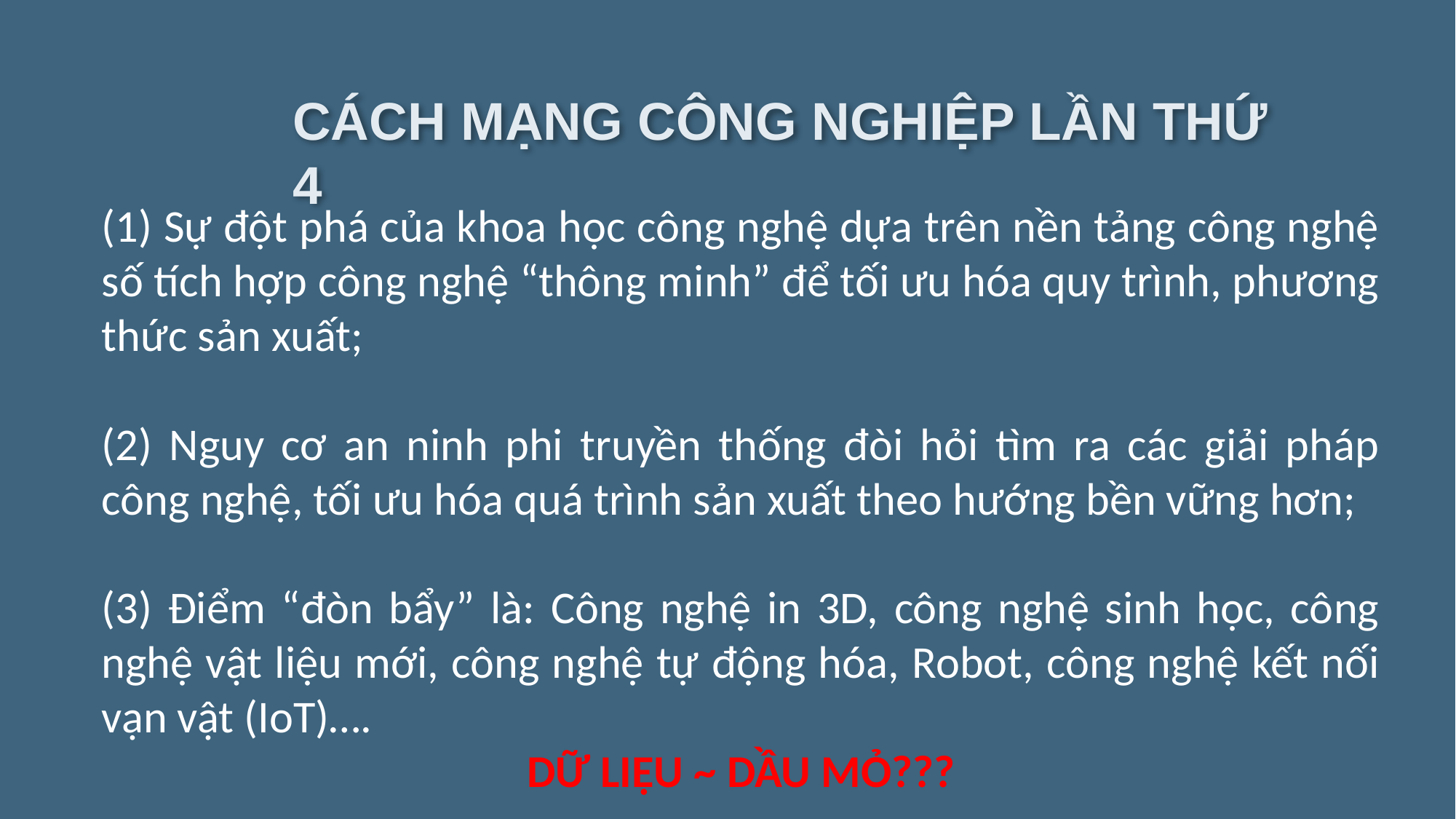

CÁCH MẠNG CÔNG NGHIỆP LẦN THỨ 4
(1) Sự đột phá của khoa học công nghệ dựa trên nền tảng công nghệ số tích hợp công nghệ “thông minh” để tối ưu hóa quy trình, phương thức sản xuất;

(2) Nguy cơ an ninh phi truyền thống đòi hỏi tìm ra các giải pháp công nghệ, tối ưu hóa quá trình sản xuất theo hướng bền vững hơn;

(3) Điểm “đòn bẩy” là: Công nghệ in 3D, công nghệ sinh học, công nghệ vật liệu mới, công nghệ tự động hóa, Robot, công nghệ kết nối vạn vật (IoT)….
DỮ LIỆU ~ DẦU MỎ???